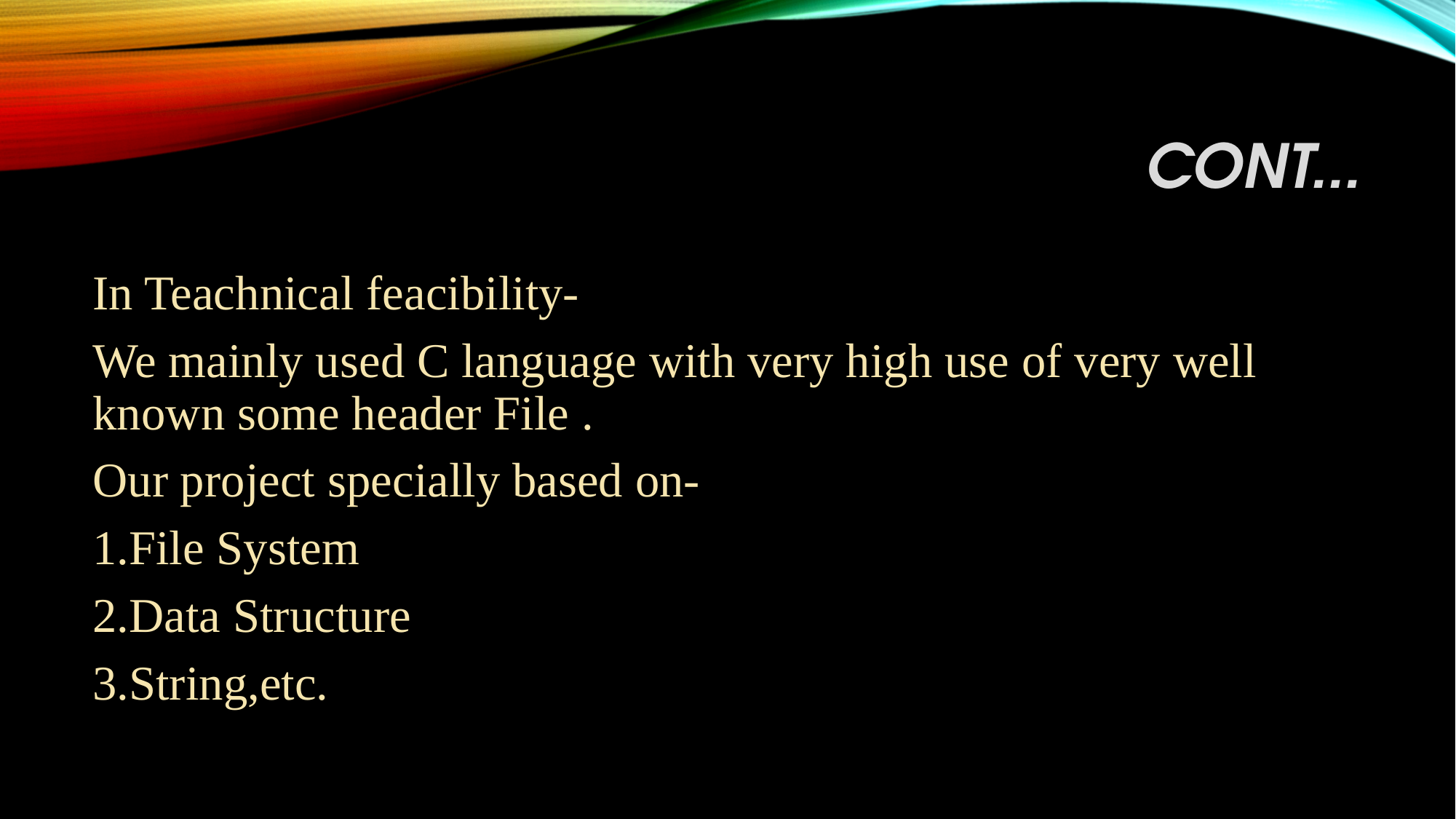

# Cont...
In Teachnical feacibility-
We mainly used C language with very high use of very well known some header File .
Our project specially based on-
1.File System
2.Data Structure
3.String,etc.